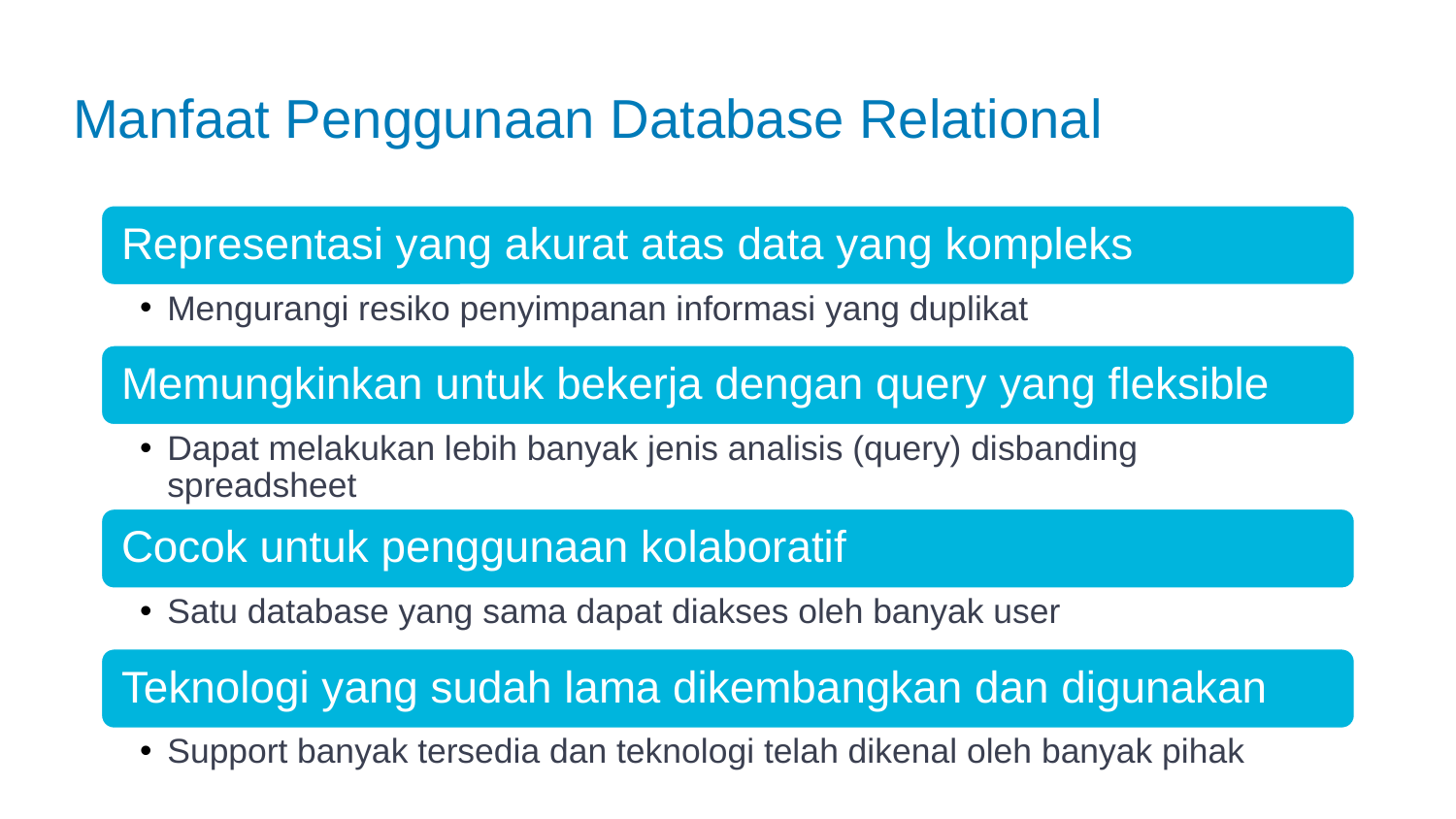

# Manfaat Penggunaan Database Relational
Representasi yang akurat atas data yang kompleks
Mengurangi resiko penyimpanan informasi yang duplikat
Memungkinkan untuk bekerja dengan query yang fleksible
Dapat melakukan lebih banyak jenis analisis (query) disbanding spreadsheet
Cocok untuk penggunaan kolaboratif
Satu database yang sama dapat diakses oleh banyak user
Teknologi yang sudah lama dikembangkan dan digunakan
Support banyak tersedia dan teknologi telah dikenal oleh banyak pihak